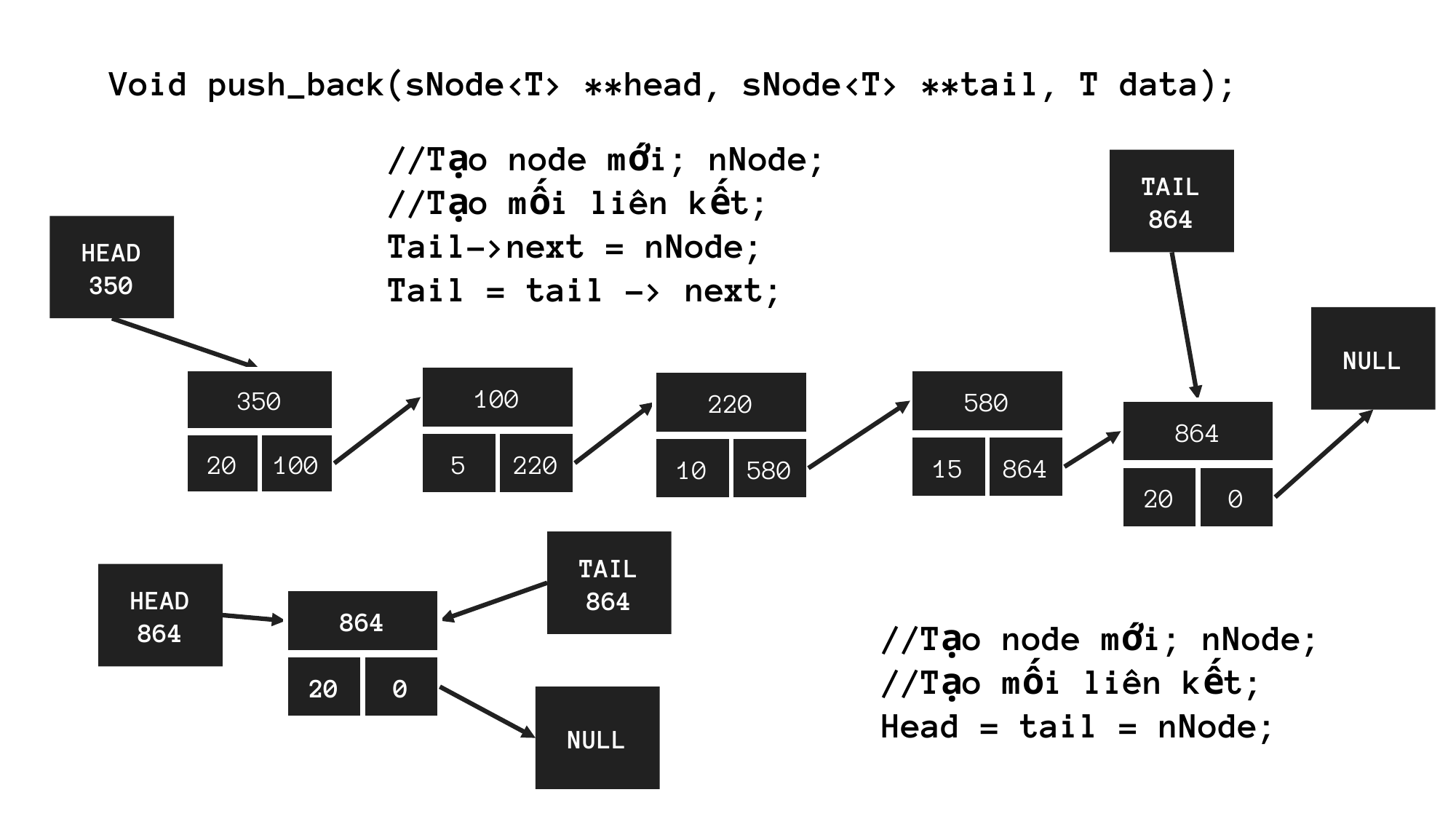

Void push_back(sNode<T> **head, sNode<T> **tail, T data);
//Tạo node mới; nNode;
//Tạo mối liên kết;
Tail->next = nNode;
Tail = tail -> next;
TAIL
864
HEAD
350
NULL
100
5
220
350
20
100
580
15
864
220
10
580
864
20
0
TAIL
864
HEAD
864
864
20
0
//Tạo node mới; nNode;
//Tạo mối liên kết;
Head = tail = nNode;
NULL